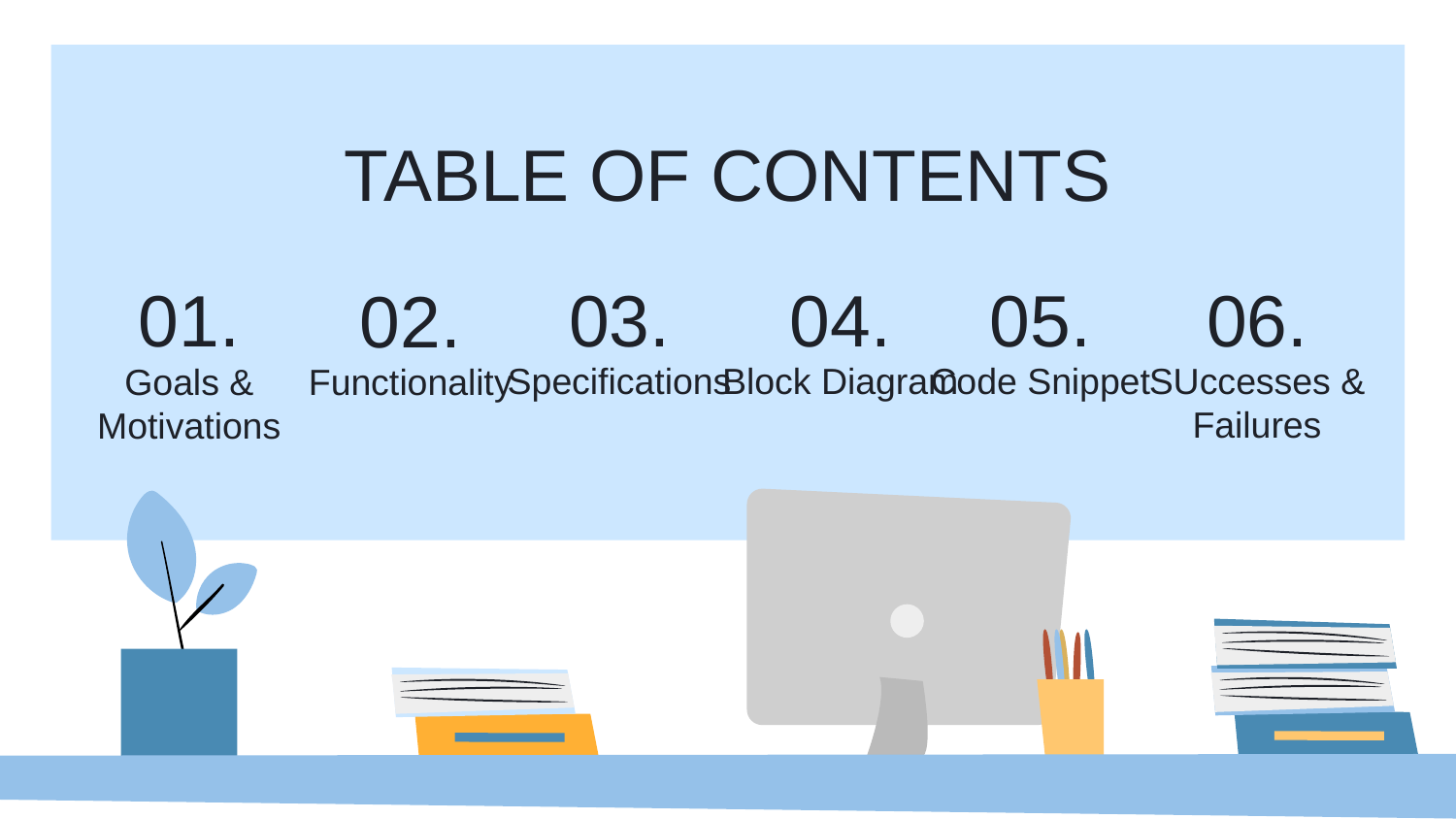

# TABLE OF CONTENTS
03.
04.
05.
06.
01.
02.
Specifications
Block Diagram
Code Snippet
SUccesses & Failures
Goals & Motivations
Functionality